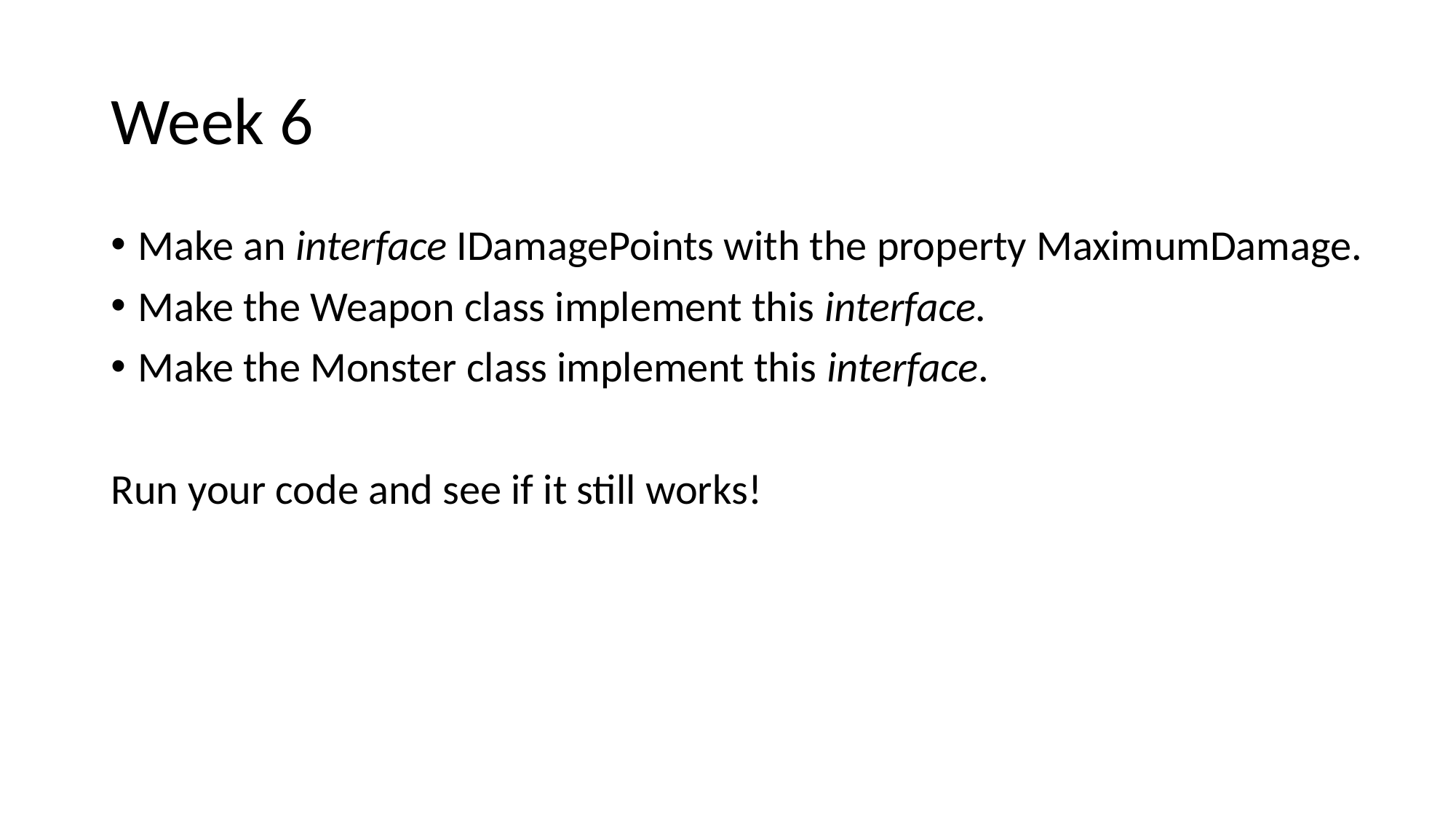

# Week 6
Make an interface IDamagePoints with the property MaximumDamage.
Make the Weapon class implement this interface.
Make the Monster class implement this interface.

Run your code and see if it still works!